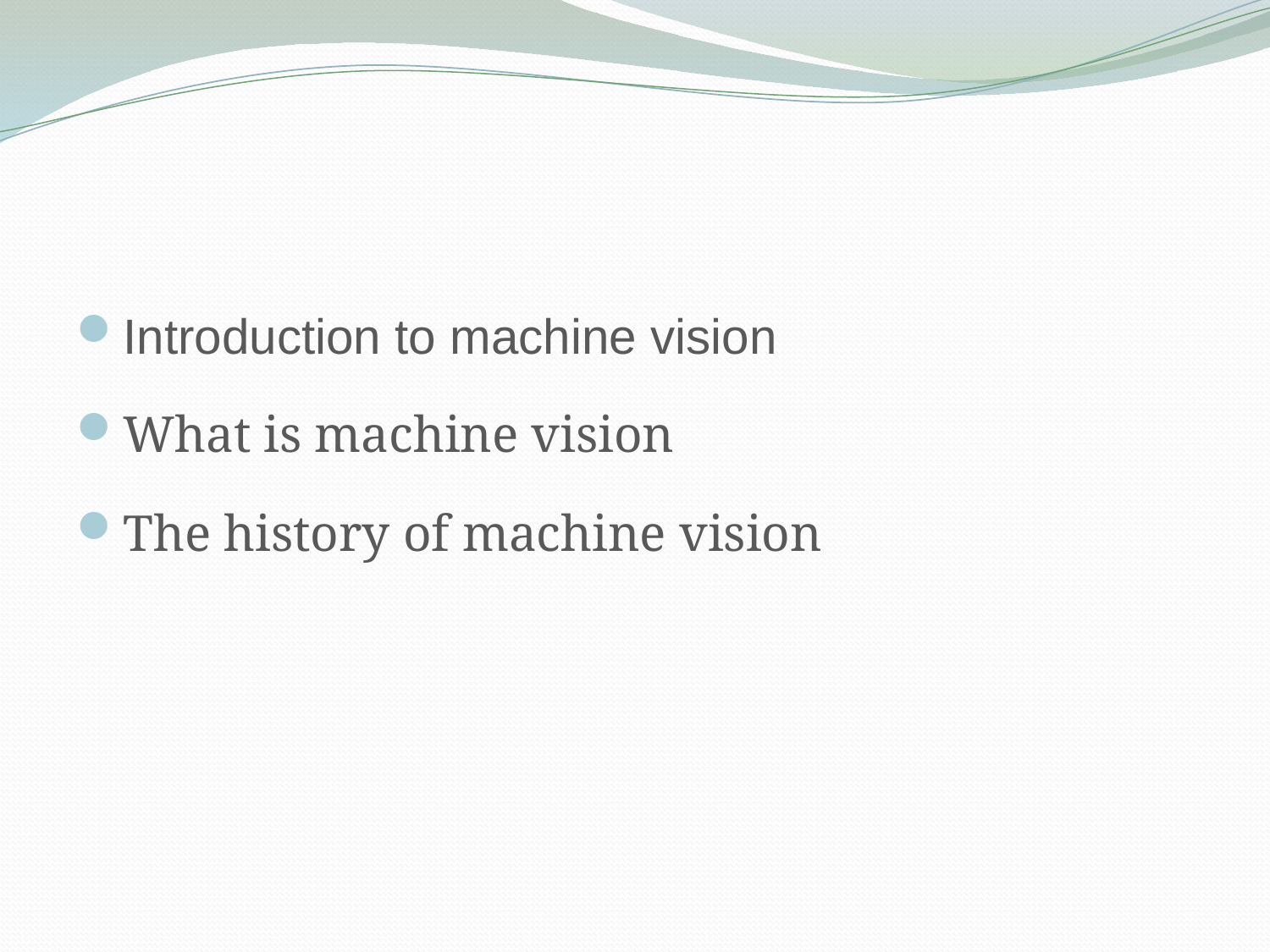

#
Introduction to machine vision
What is machine vision
The history of machine vision